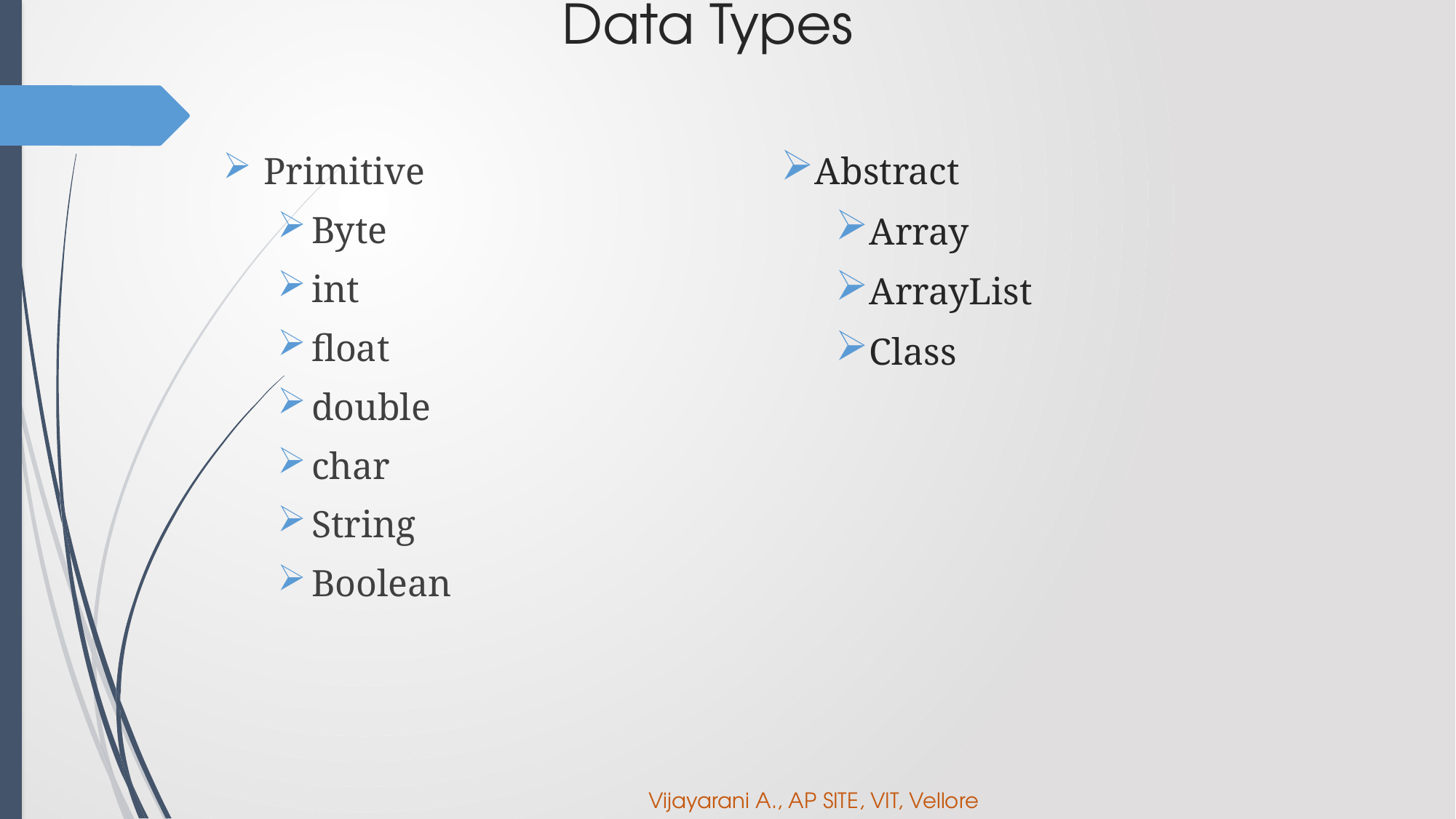

Data Types
Primitive
Byte
int
float
double
char
String
Boolean

Abstract
Array
ArrayList
Class
Vijayarani A., AP SITE, VIT, Vellore